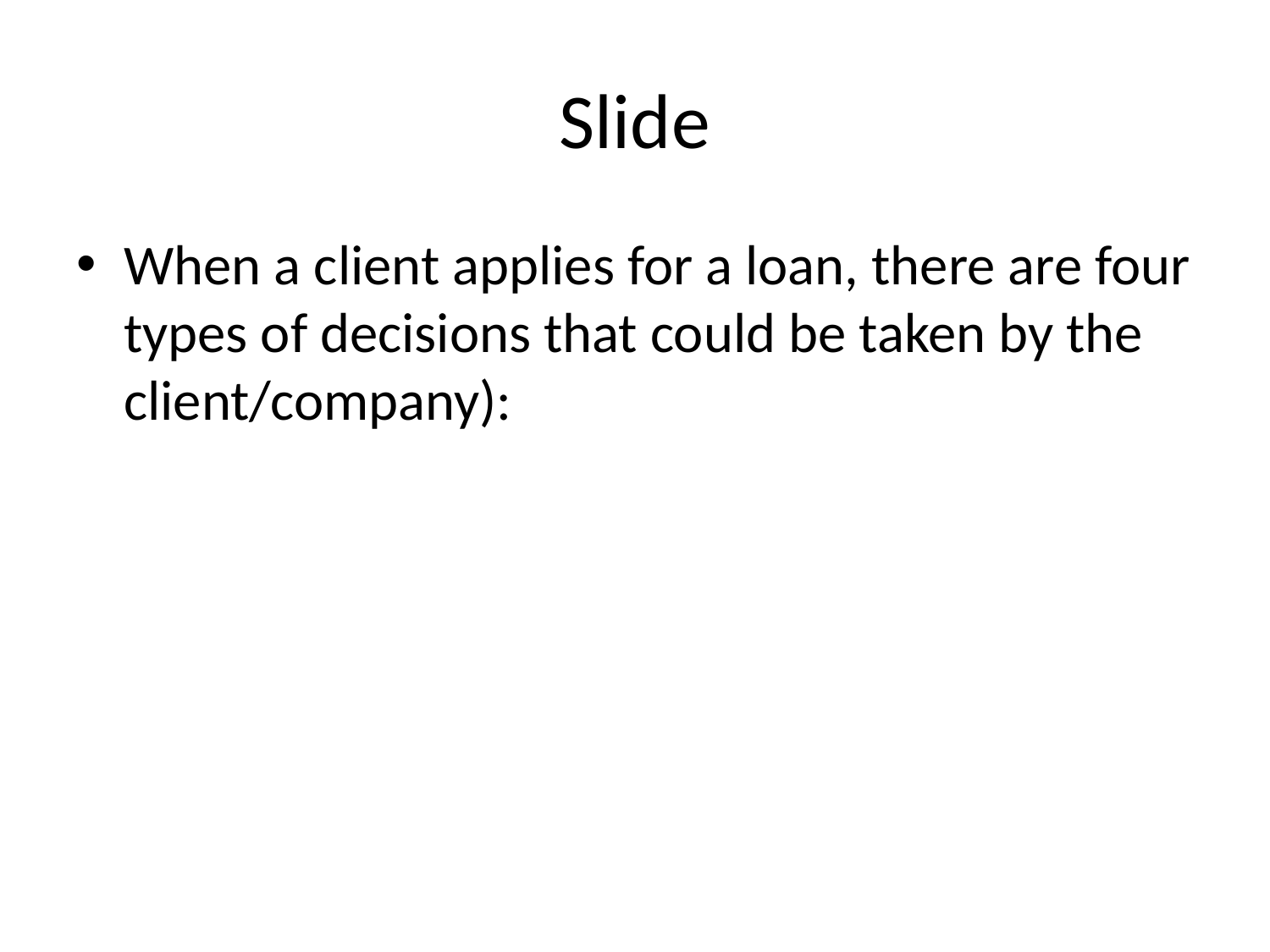

# Slide
When a client applies for a loan, there are four types of decisions that could be taken by the client/company):